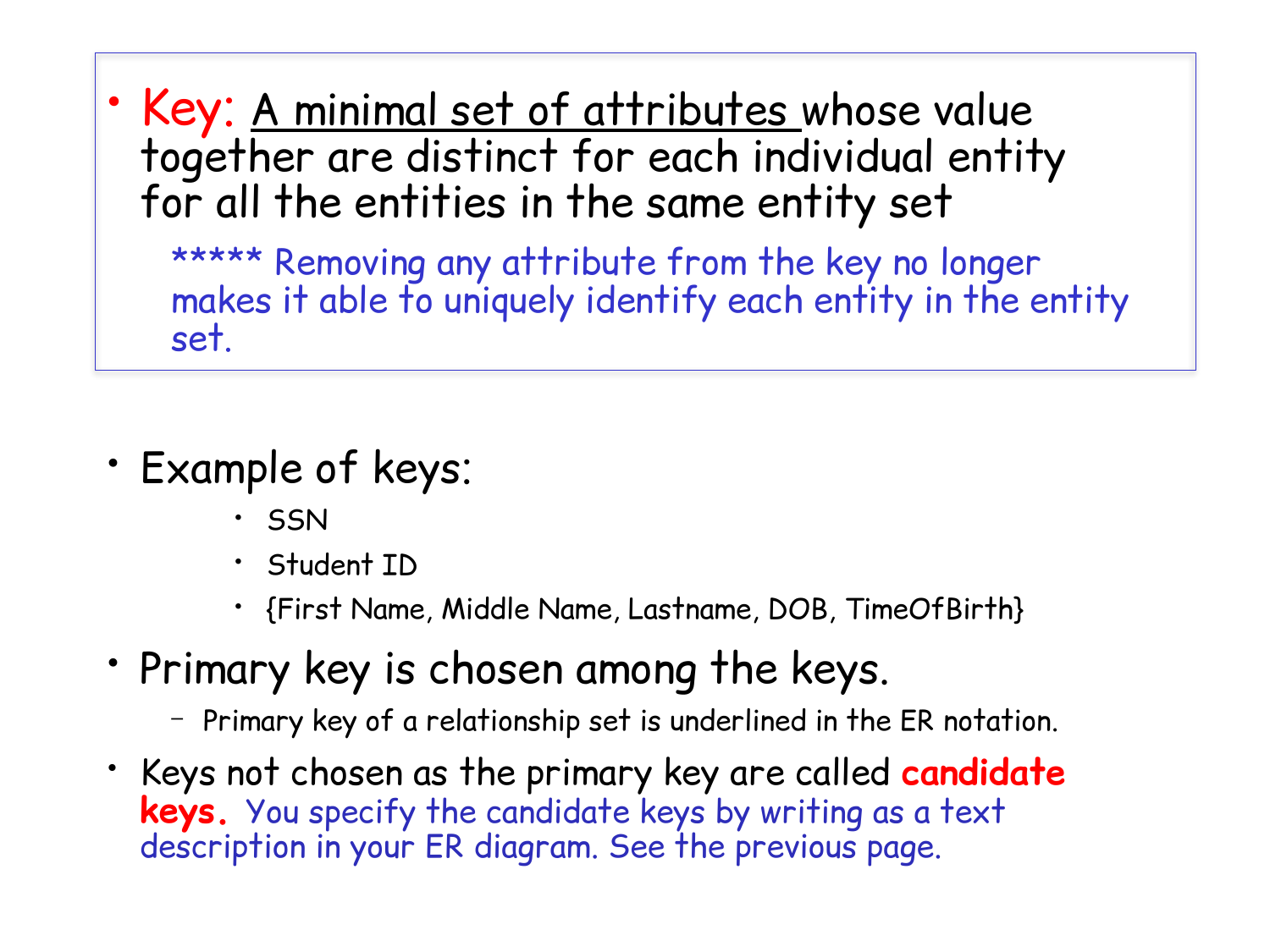

Key: A minimal set of attributes whose value together are distinct for each individual entity for all the entities in the same entity set
***** Removing any attribute from the key no longer makes it able to uniquely identify each entity in the entity set.

Example of keys:
SSN
Student ID
{First Name, Middle Name, Lastname, DOB, TimeOfBirth}
Primary key is chosen among the keys.
Primary key of a relationship set is underlined in the ER notation.
Keys not chosen as the primary key are called candidate keys. You specify the candidate keys by writing as a text description in your ER diagram. See the previous page.